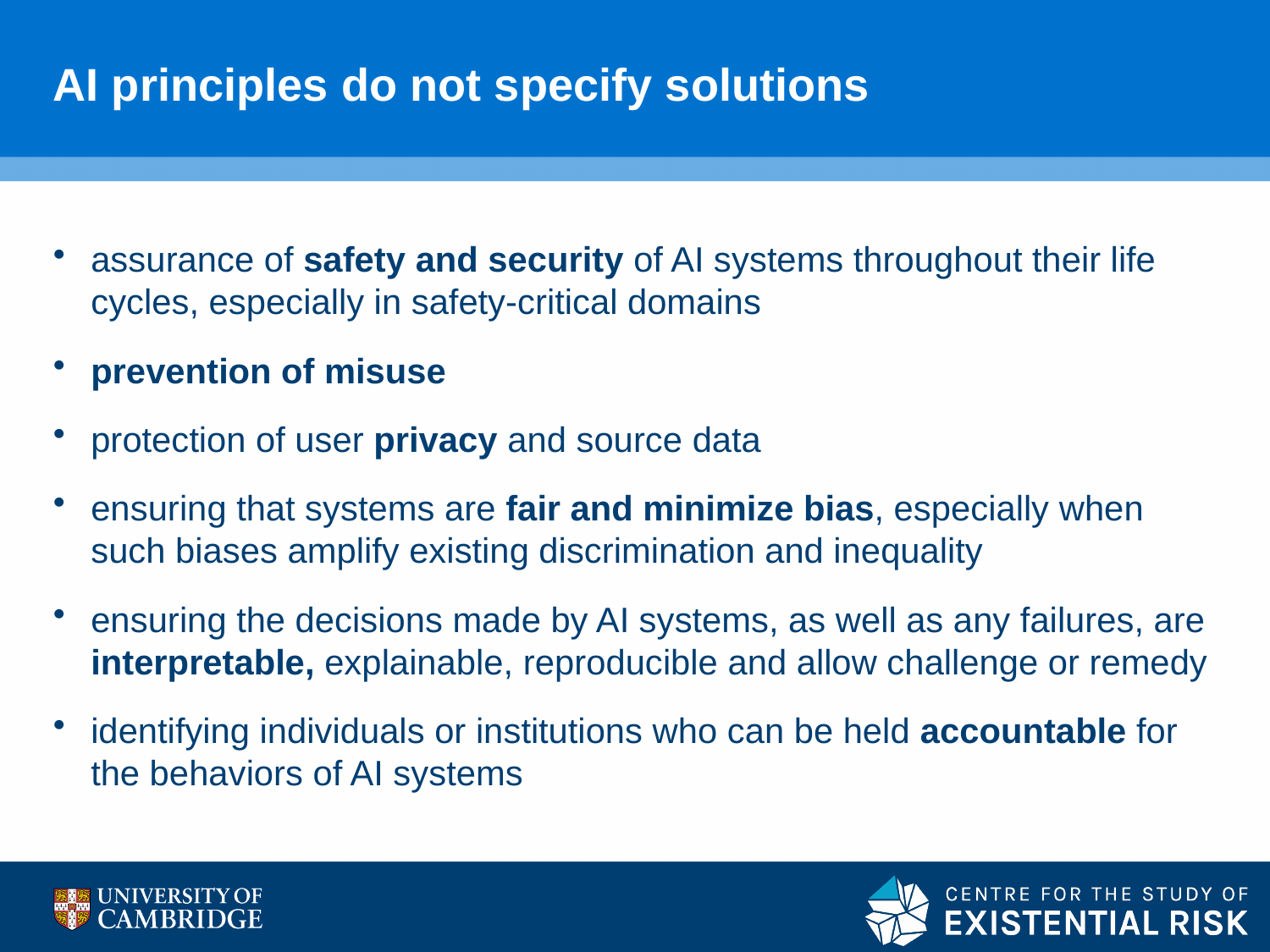

# AI principles do not specify solutions
assurance of safety and security of AI systems throughout their life cycles, especially in safety-critical domains
prevention of misuse
protection of user privacy and source data
ensuring that systems are fair and minimize bias, especially when such biases amplify existing discrimination and inequality
ensuring the decisions made by AI systems, as well as any failures, are interpretable, explainable, reproducible and allow challenge or remedy
identifying individuals or institutions who can be held accountable for the behaviors of AI systems